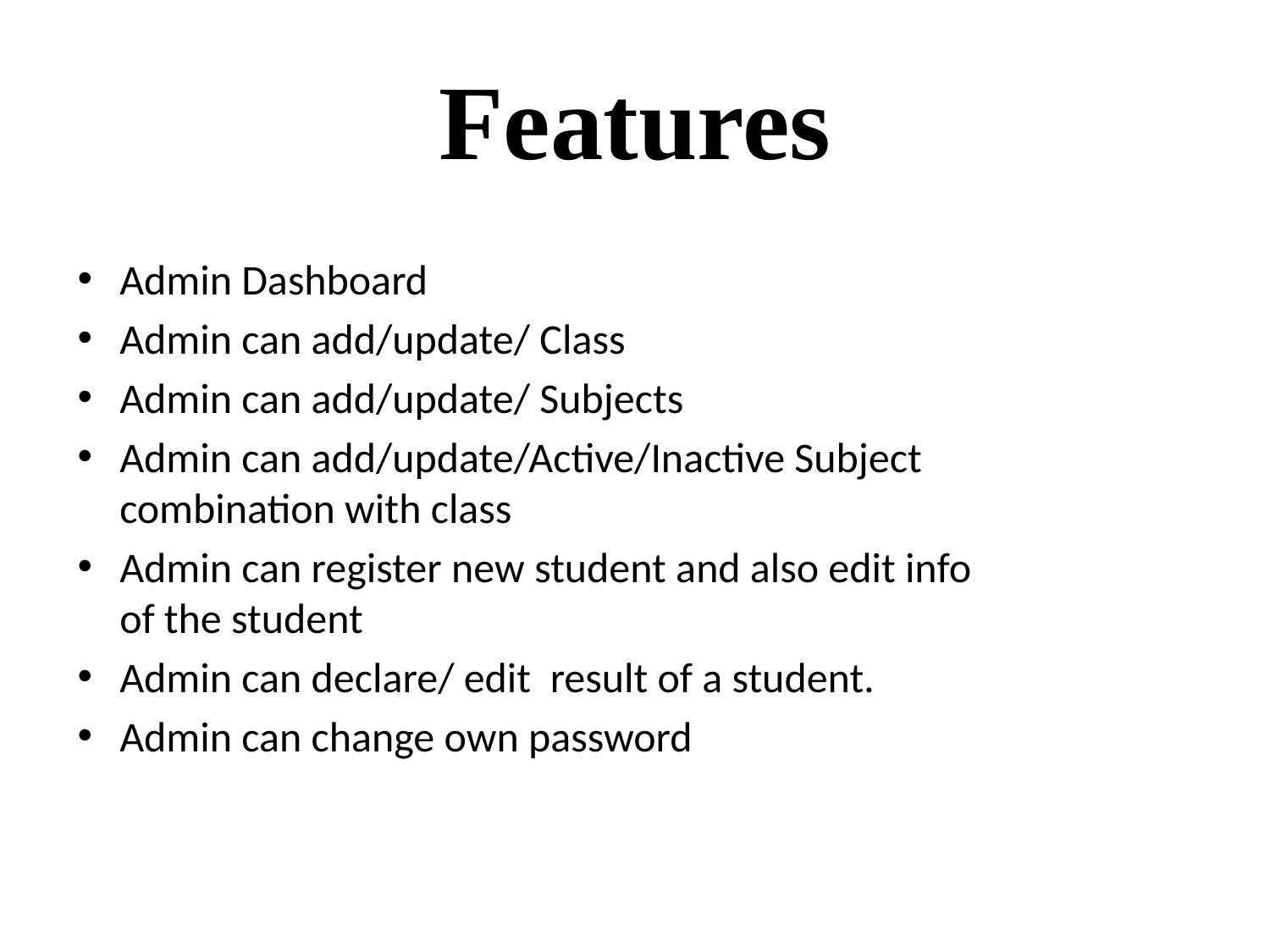

# Features
Admin Dashboard
Admin can add/update/ Class
Admin can add/update/ Subjects
Admin can add/update/Active/Inactive Subject combination with class
Admin can register new student and also edit info of the student
Admin can declare/ edit  result of a student.
Admin can change own password